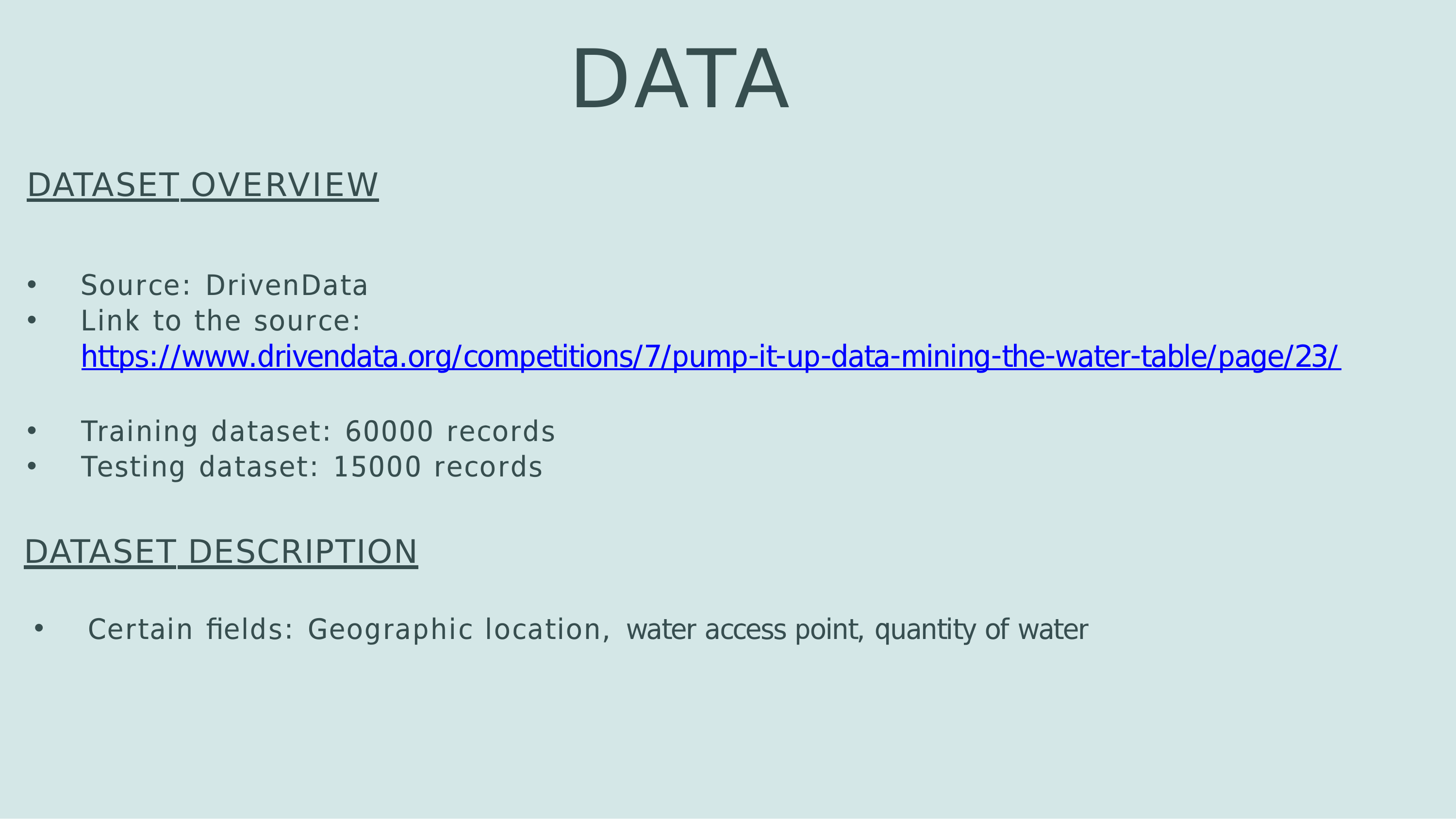

# DATA
DATASET OVERVIEW

Source: DrivenData
Link to the source: https://www.drivendata.org/competitions/7/pump-it-up-data-mining-the-water-table/page/23/

Training dataset: 60000 records
Testing dataset: 15000 records
DATASET DESCRIPTION
Certain fields: Geographic location, water access point, quantity of water